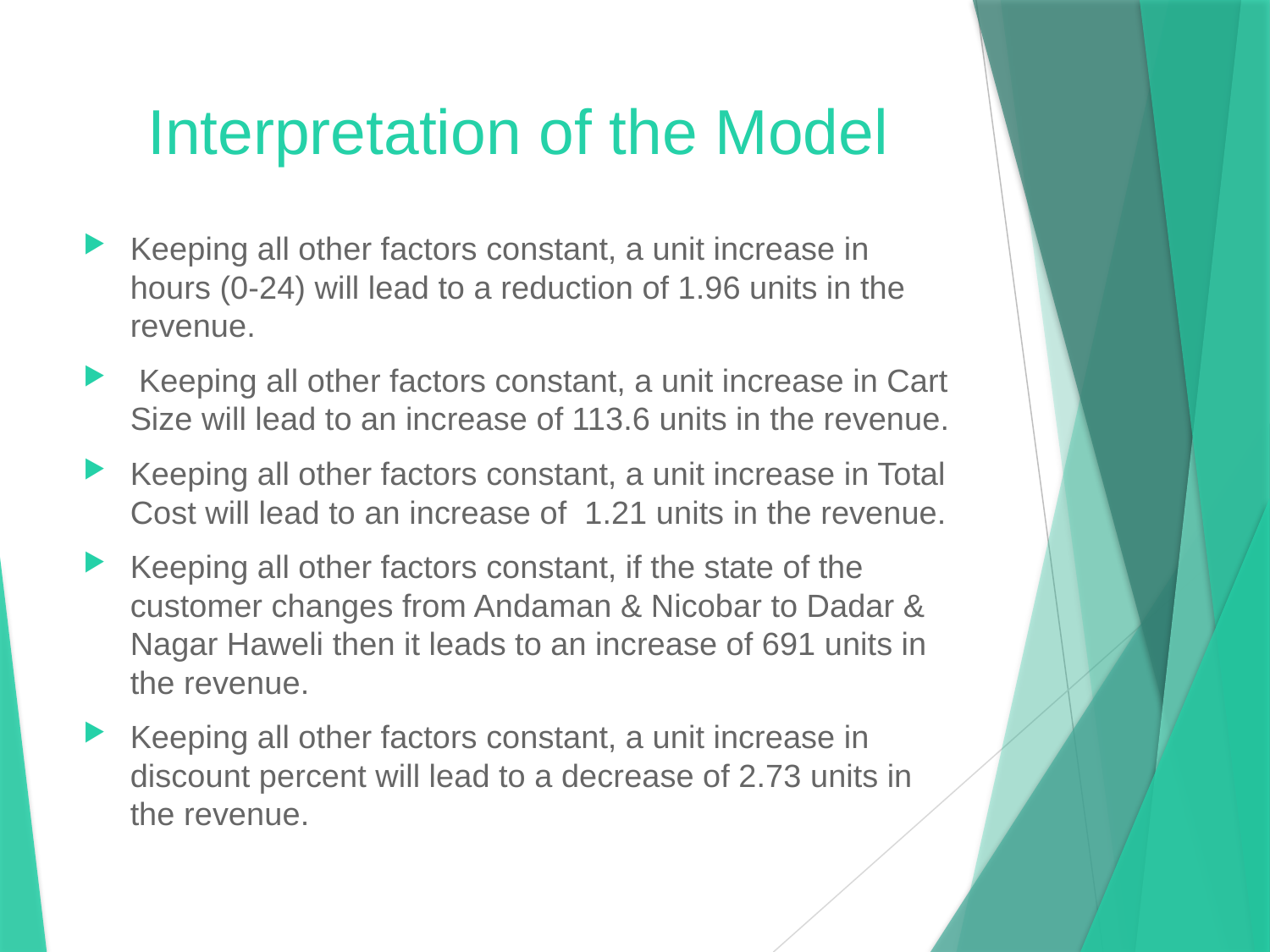

# Interpretation of the Model
Keeping all other factors constant, a unit increase in hours (0-24) will lead to a reduction of 1.96 units in the revenue.
 Keeping all other factors constant, a unit increase in Cart Size will lead to an increase of 113.6 units in the revenue.
Keeping all other factors constant, a unit increase in Total Cost will lead to an increase of  1.21 units in the revenue.
Keeping all other factors constant, if the state of the customer changes from Andaman & Nicobar to Dadar & Nagar Haweli then it leads to an increase of 691 units in the revenue.
Keeping all other factors constant, a unit increase in discount percent will lead to a decrease of 2.73 units in the revenue.